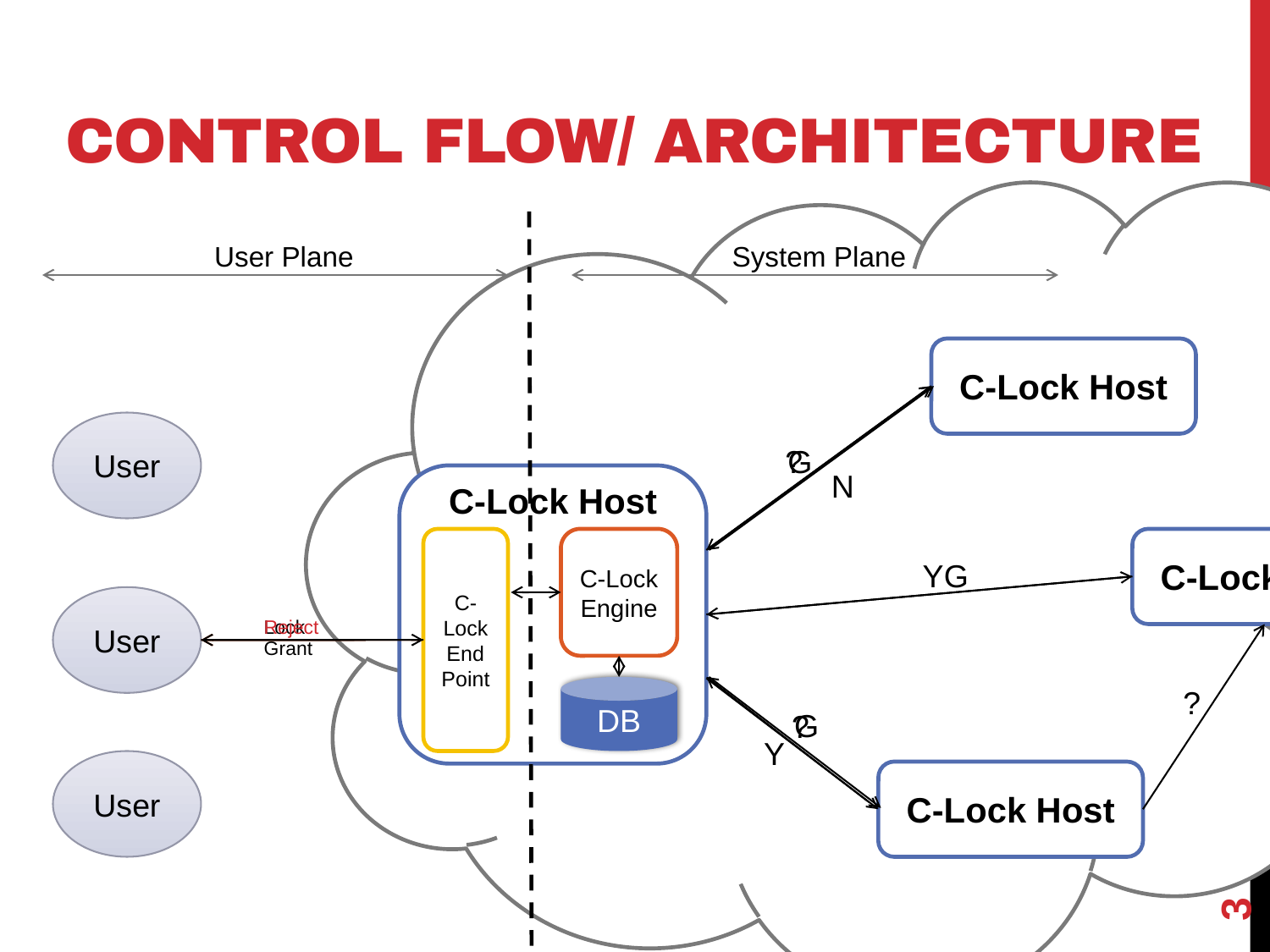

# Control flow/ Architecture

User Plane
System Plane
C-Lock Host
?
N
G
User
C-Lock Host

C-Lock End Point
C-Lock Engine
DB
C-Lock Host
Y
G
User
Lock
Reject
?
Grant
Y
G
?
User
C-Lock Host
3